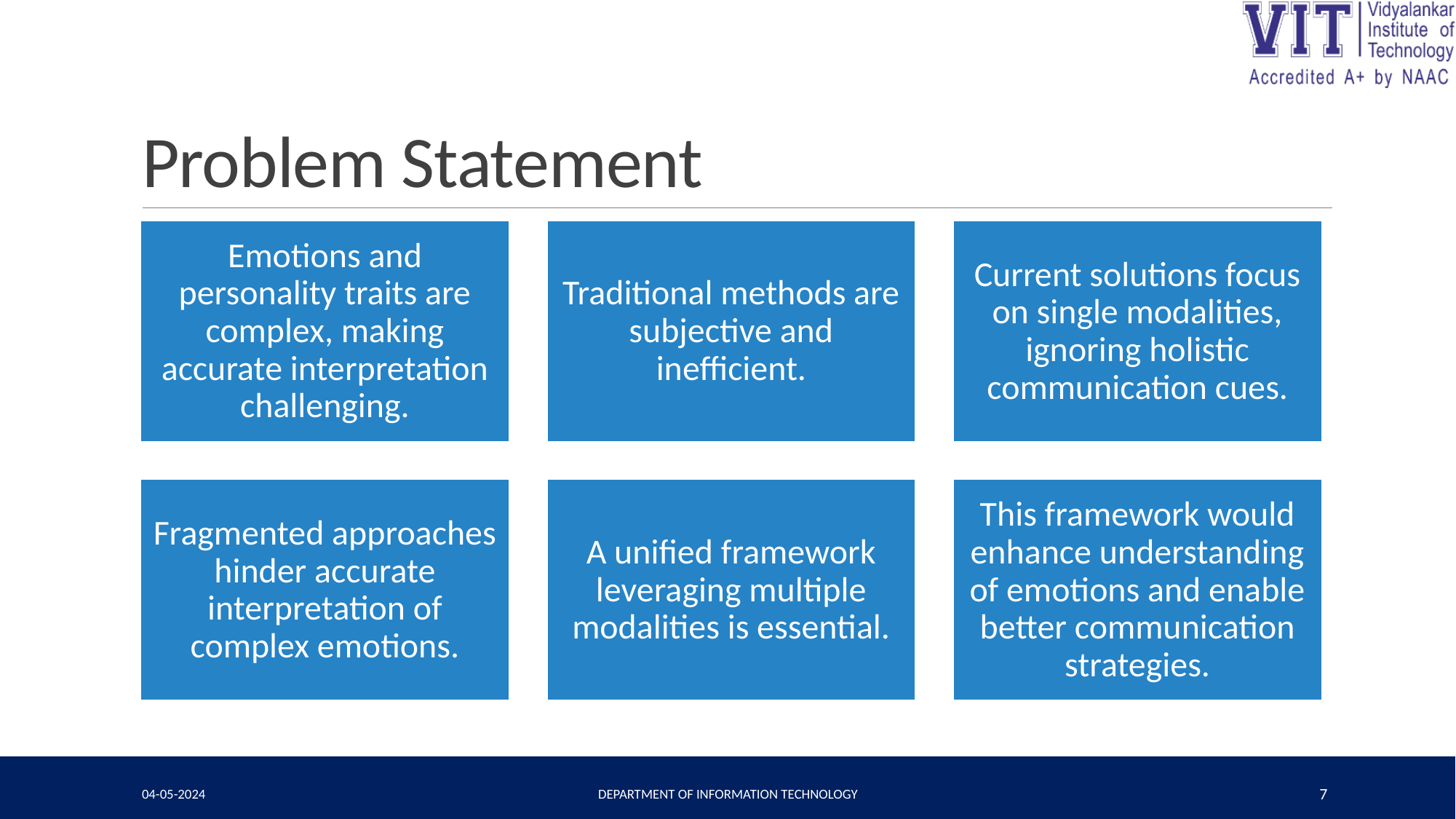

# Problem Statement
Emotions and personality traits are complex, making accurate interpretation challenging.
Traditional methods are subjective and inefficient.
Current solutions focus on single modalities, ignoring holistic communication cues.
Fragmented approaches hinder accurate interpretation of complex emotions.
A unified framework leveraging multiple modalities is essential.
This framework would enhance understanding of emotions and enable better communication strategies.
04-05-2024
Department of Information Technology
7